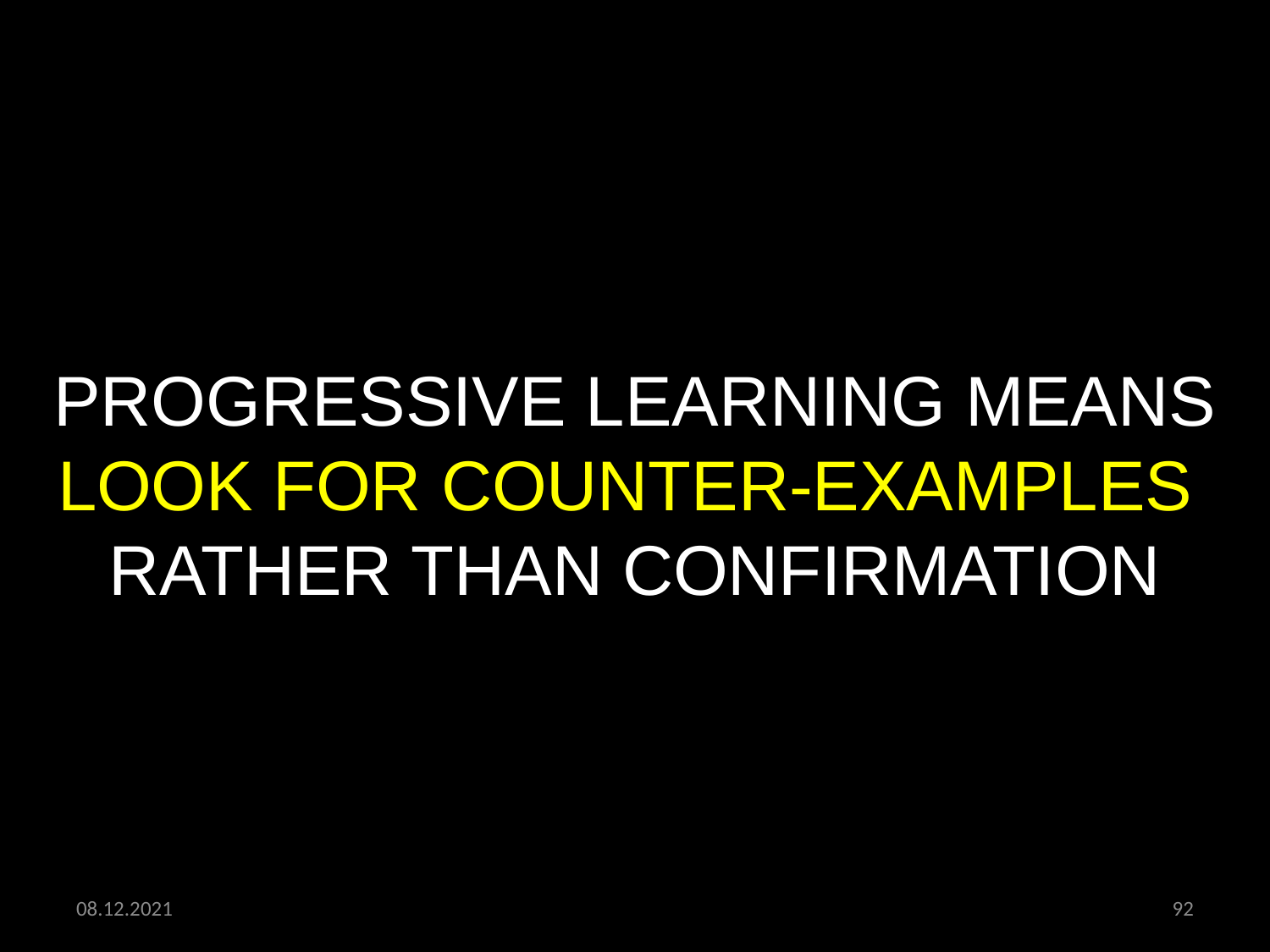

PROGRESSIVE LEARNING MEANS LOOK FOR COUNTER-EXAMPLES
RATHER THAN CONFIRMATION
08.12.2021
92